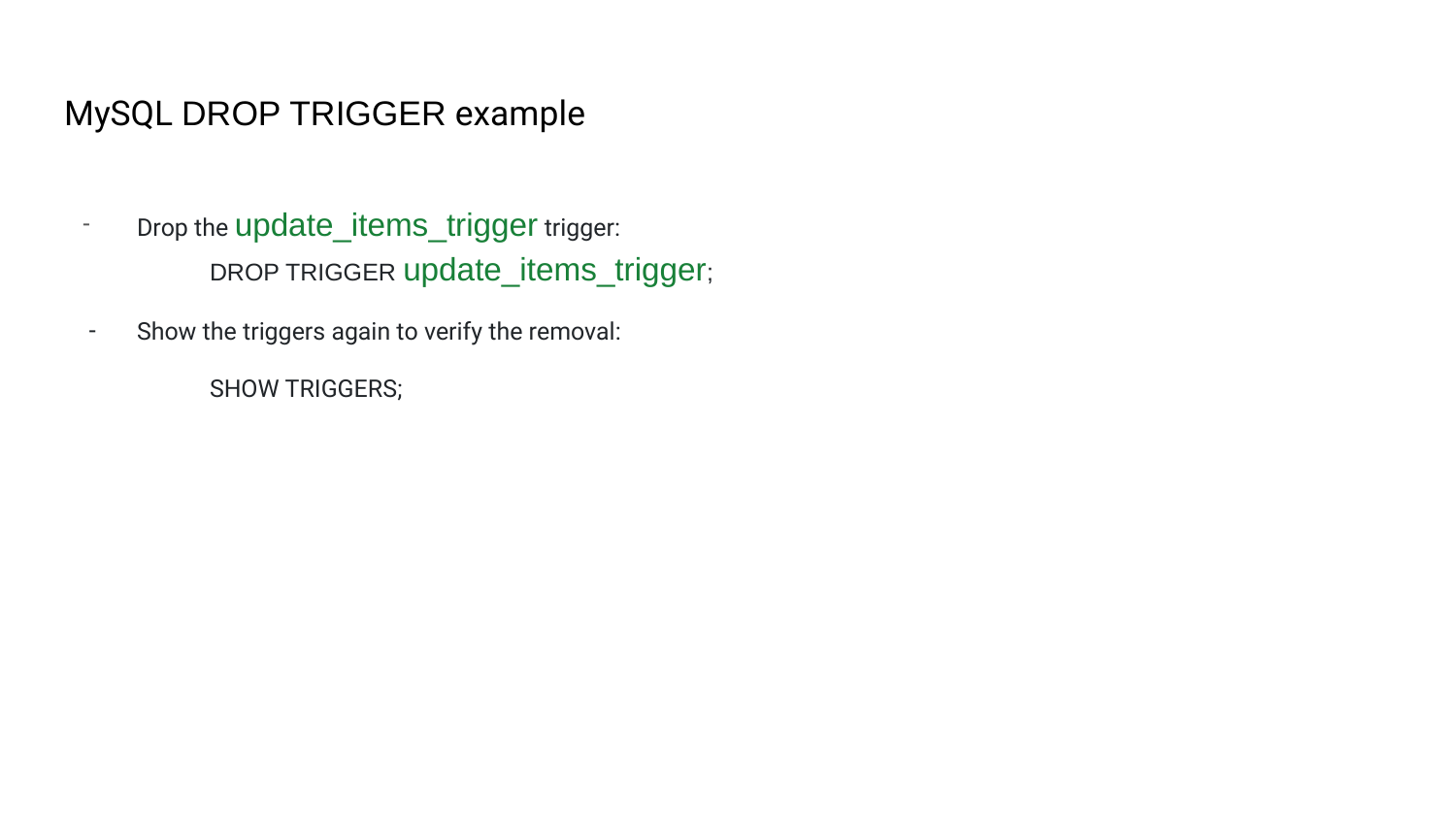

# MySQL DROP TRIGGER example

Drop the update_items_trigger trigger:
DROP TRIGGER update_items_trigger;
Show the triggers again to verify the removal:
SHOW TRIGGERS;